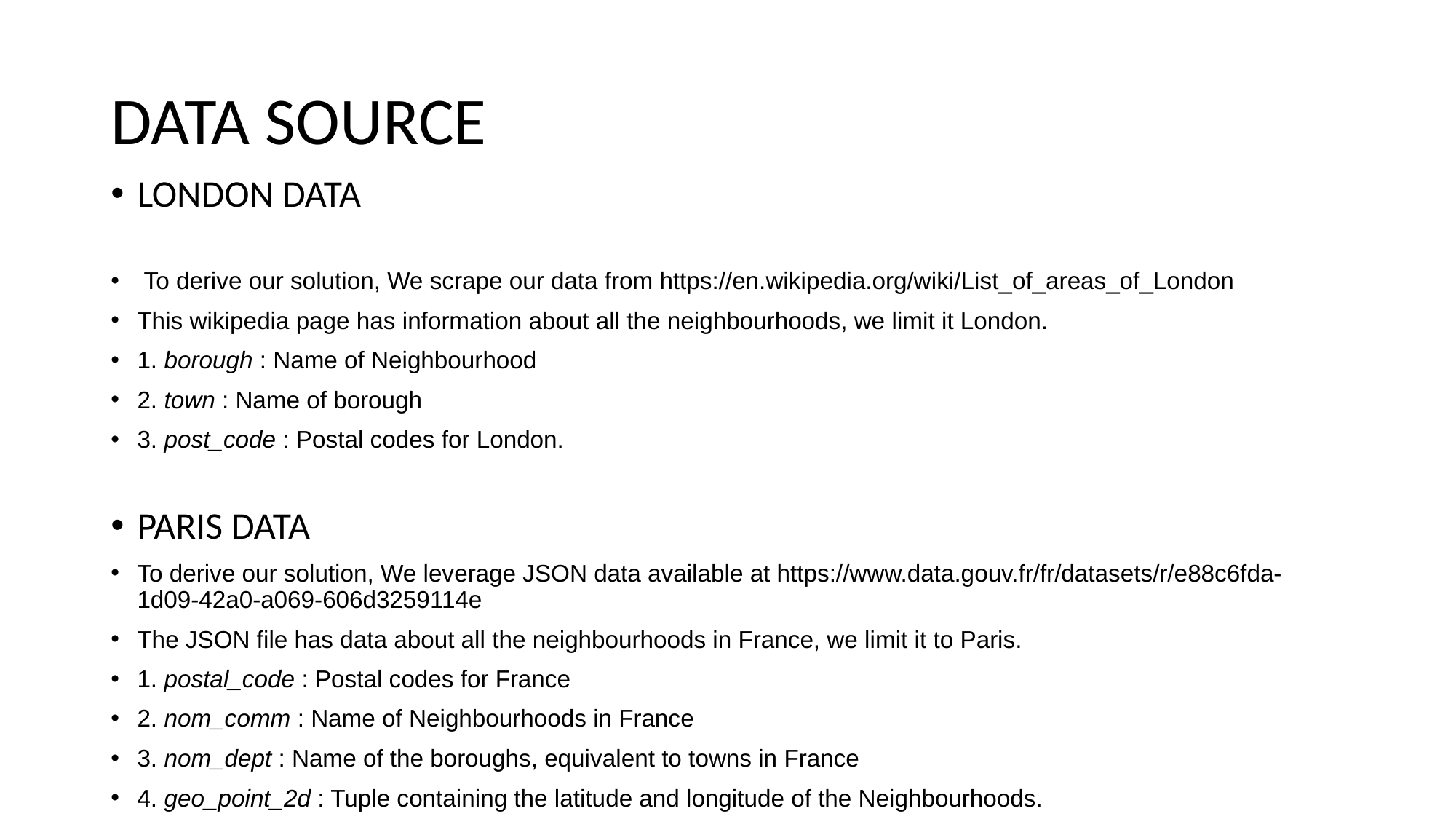

# DATA SOURCE
LONDON DATA

 To derive our solution, We scrape our data from https://en.wikipedia.org/wiki/List_of_areas_of_London
This wikipedia page has information about all the neighbourhoods, we limit it London.
1. borough : Name of Neighbourhood
2. town : Name of borough
3. post_code : Postal codes for London.

PARIS DATA
To derive our solution, We leverage JSON data available at https://www.data.gouv.fr/fr/datasets/r/e88c6fda-1d09-42a0-a069-606d3259114e
The JSON file has data about all the neighbourhoods in France, we limit it to Paris.
1. postal_code : Postal codes for France
2. nom_comm : Name of Neighbourhoods in France
3. nom_dept : Name of the boroughs, equivalent to towns in France
4. geo_point_2d : Tuple containing the latitude and longitude of the Neighbourhoods.